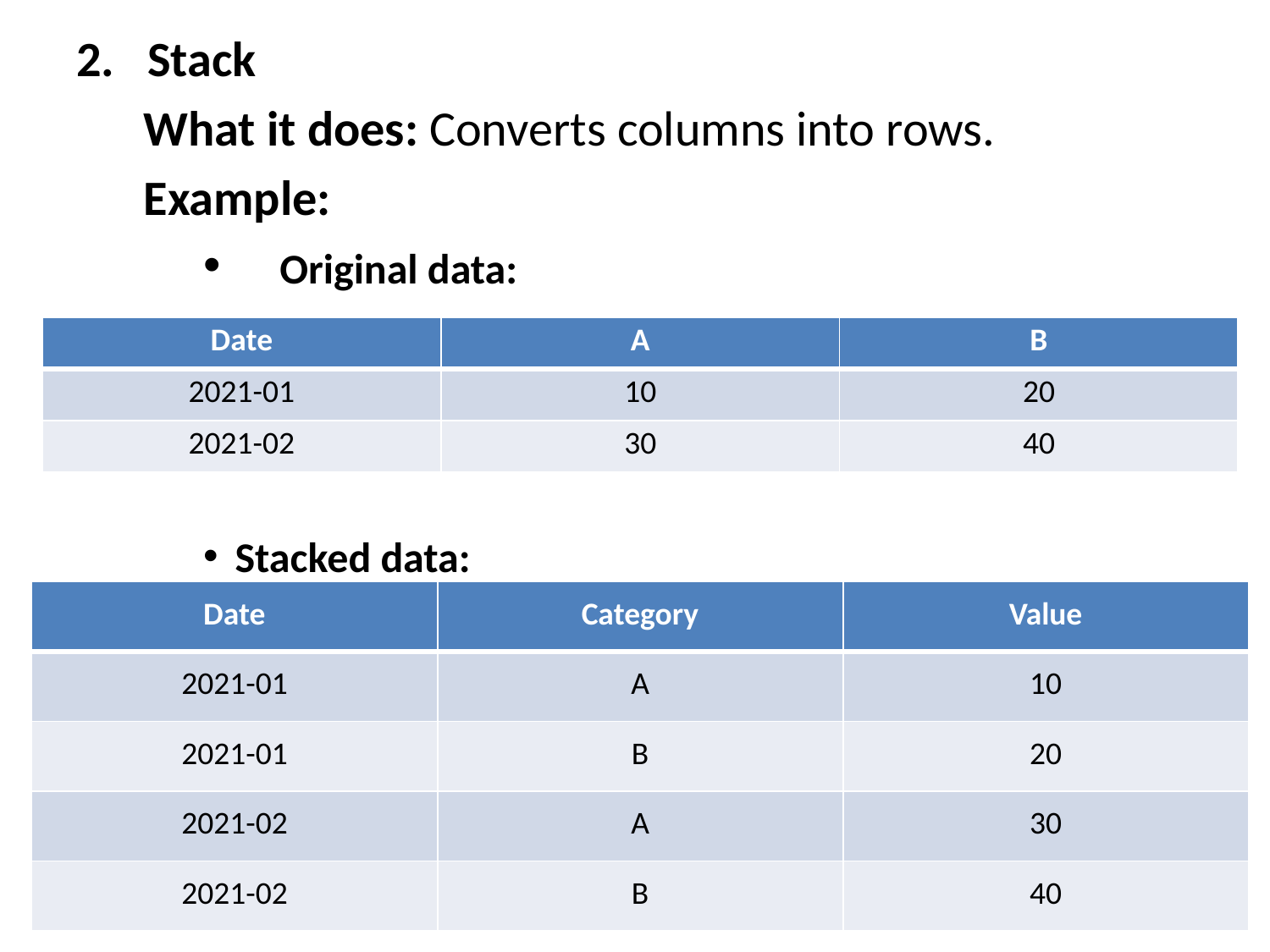

Stack
      What it does: Converts columns into rows.
      Example:
    Original data:

Stacked data:

| Date | A | B |
| --- | --- | --- |
| 2021-01 | 10 | 20 |
| 2021-02 | 30 | 40 |
| Date | Category | Value |
| --- | --- | --- |
| 2021-01 | A | 10 |
| 2021-01 | B | 20 |
| 2021-02 | A | 30 |
| 2021-02 | B | 40 |